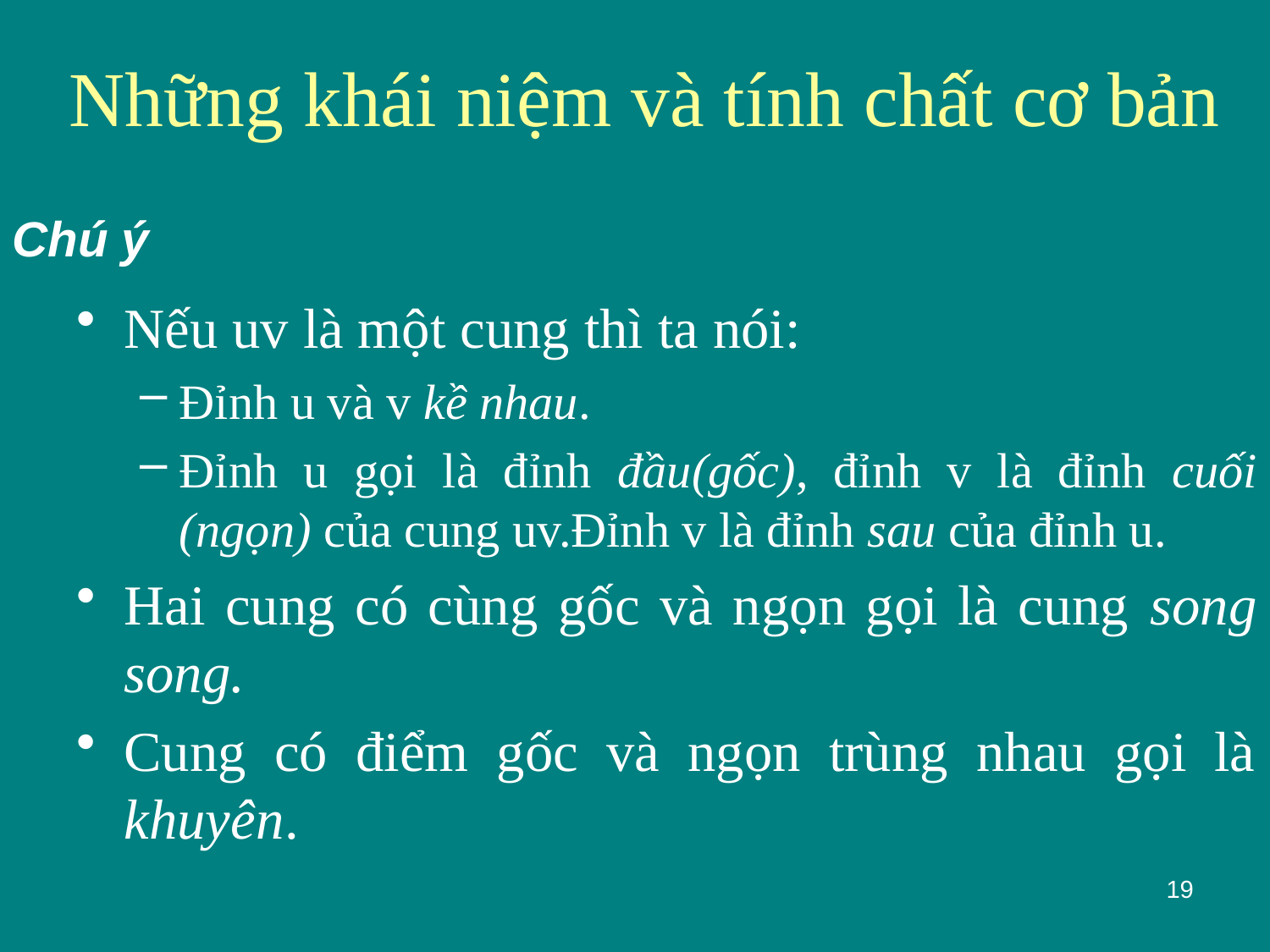

# Những khái niệm và tính chất cơ bản
Chú ý
Nếu uv là một cung thì ta nói:
Đỉnh u và v kề nhau.
Đỉnh u gọi là đỉnh đầu(gốc), đỉnh v là đỉnh cuối (ngọn) của cung uv.Đỉnh v là đỉnh sau của đỉnh u.
Hai cung có cùng gốc và ngọn gọi là cung song song.
Cung có điểm gốc và ngọn trùng nhau gọi là khuyên.
19